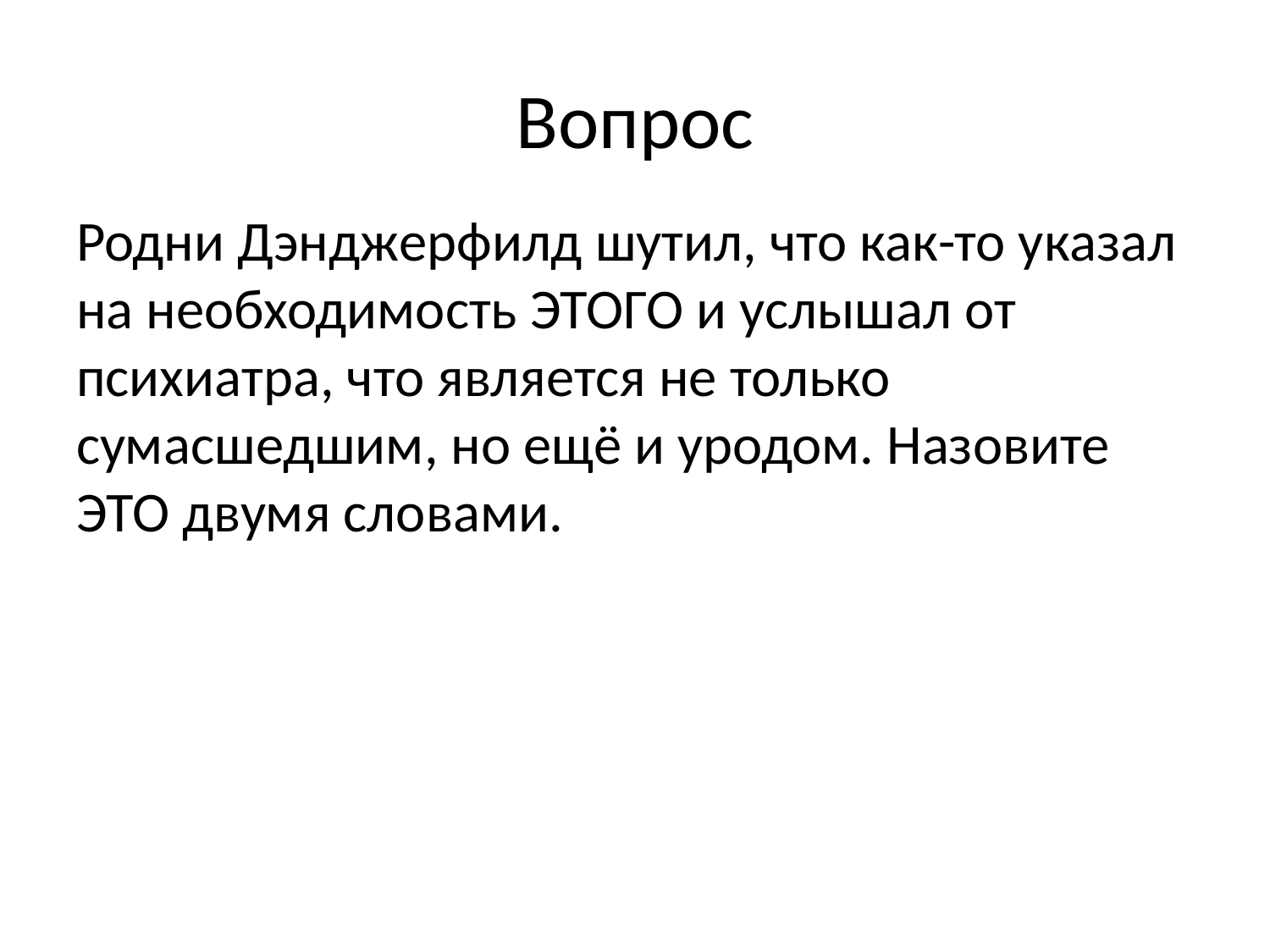

# Вопрос
Родни Дэнджерфилд шутил, что как-то указал на необходимость ЭТОГО и услышал от психиатра, что является не только сумасшедшим, но ещё и уродом. Назовите ЭТО двумя словами.